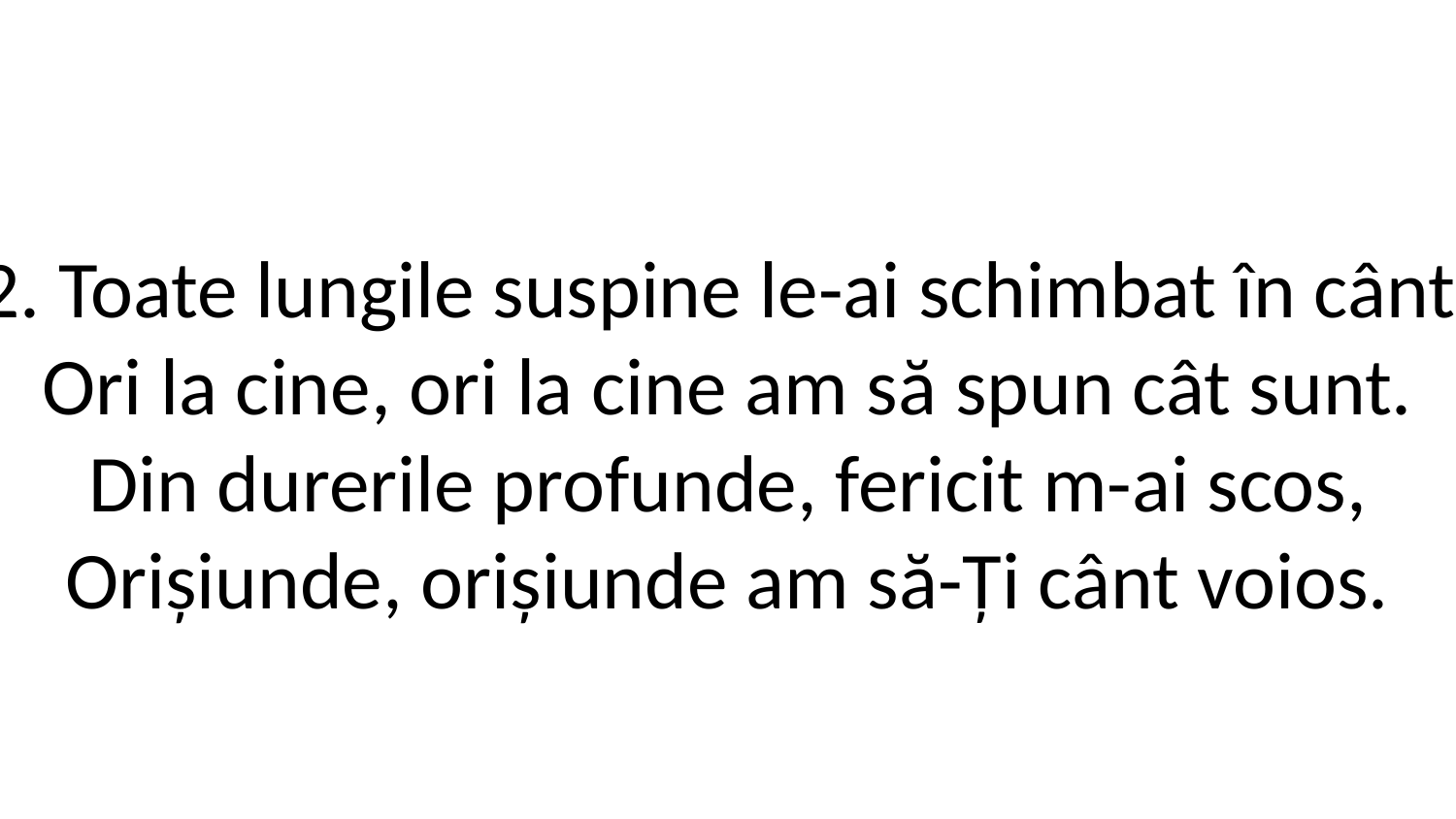

2. Toate lungile suspine le-ai schimbat în cânt,
Ori la cine, ori la cine am să spun cât sunt.
Din durerile profunde, fericit m-ai scos,
Orișiunde, orișiunde am să-Ți cânt voios.